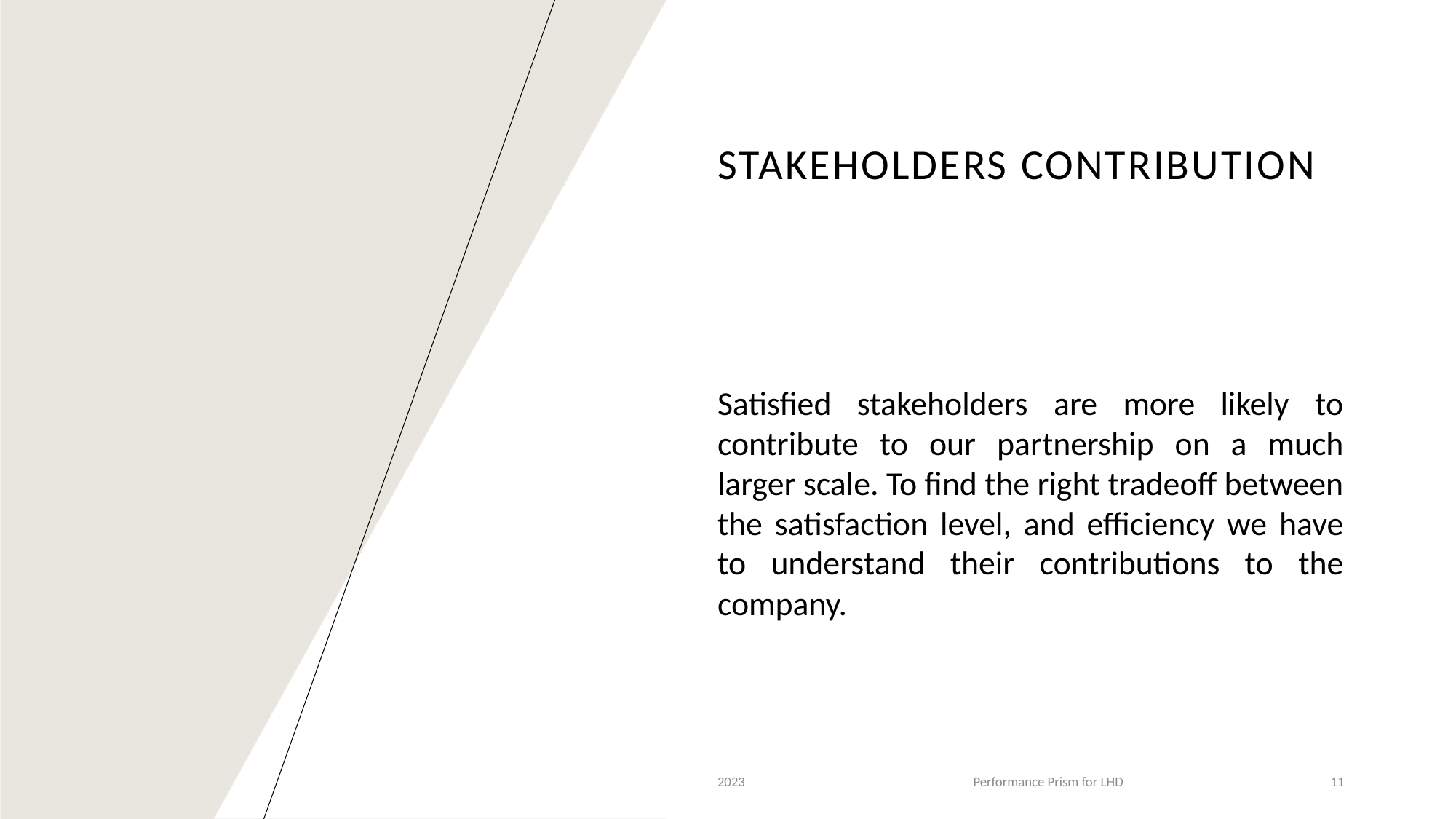

# Stakeholders Contribution
Satisfied stakeholders are more likely to contribute to our partnership on a much larger scale. To find the right tradeoff between the satisfaction level, and efficiency we have to understand their contributions to the company.
2023
Performance Prism for LHD
11